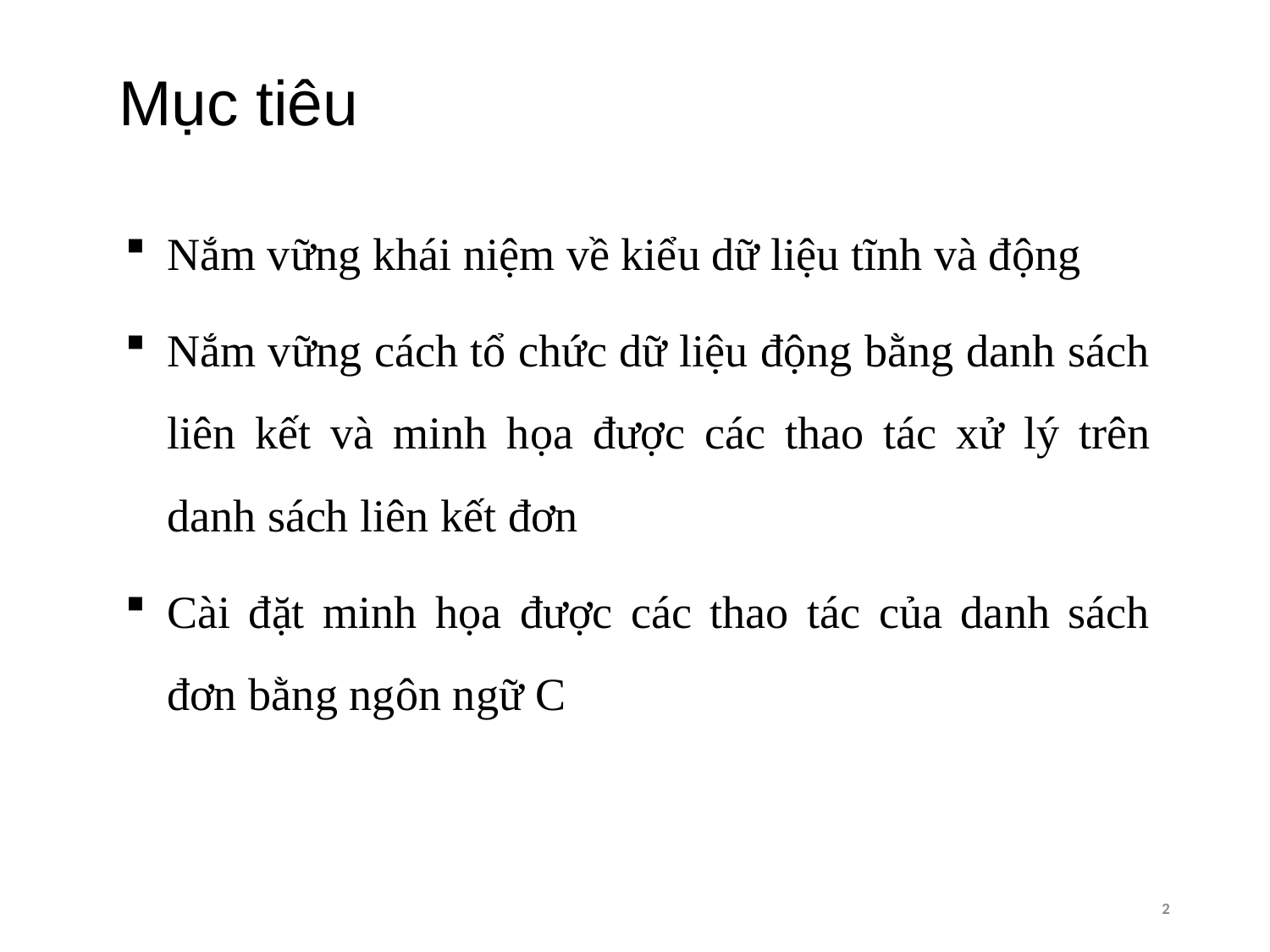

# Mục tiêu
Nắm vững khái niệm về kiểu dữ liệu tĩnh và động
Nắm vững cách tổ chức dữ liệu động bằng danh sách liên kết và minh họa được các thao tác xử lý trên danh sách liên kết đơn
Cài đặt minh họa được các thao tác của danh sách đơn bằng ngôn ngữ C

2